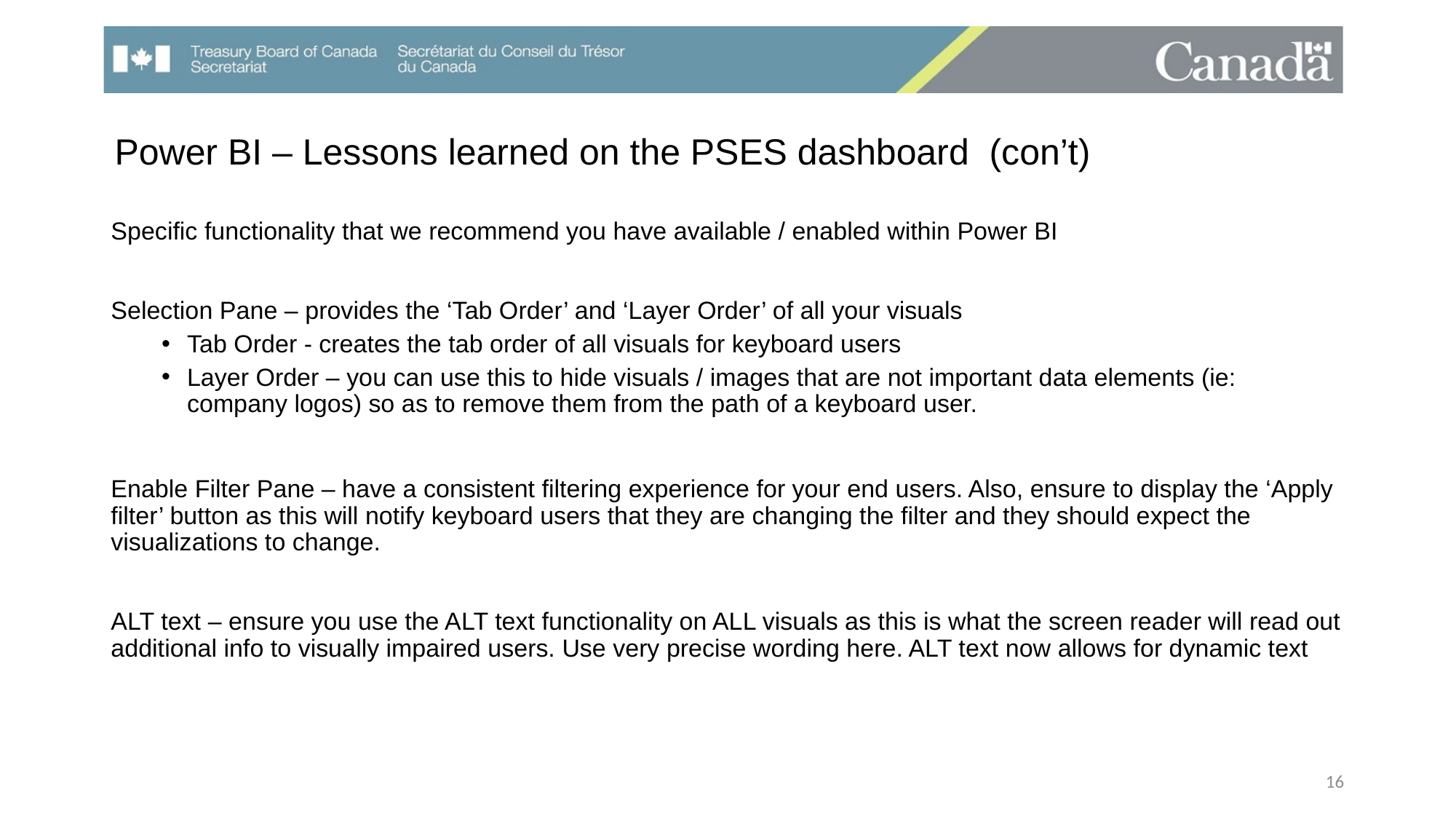

# Power BI – Lessons learned on the PSES dashboard  (con’t)
Specific functionality that we recommend you have available / enabled within Power BI

Selection Pane – provides the ‘Tab Order’ and ‘Layer Order’ of all your visuals
Tab Order - creates the tab order of all visuals for keyboard users
Layer Order – you can use this to hide visuals / images that are not important data elements (ie: company logos) so as to remove them from the path of a keyboard user.

Enable Filter Pane – have a consistent filtering experience for your end users. Also, ensure to display the ‘Apply filter’ button as this will notify keyboard users that they are changing the filter and they should expect the visualizations to change.

ALT text – ensure you use the ALT text functionality on ALL visuals as this is what the screen reader will read out additional info to visually impaired users. Use very precise wording here. ALT text now allows for dynamic text
16